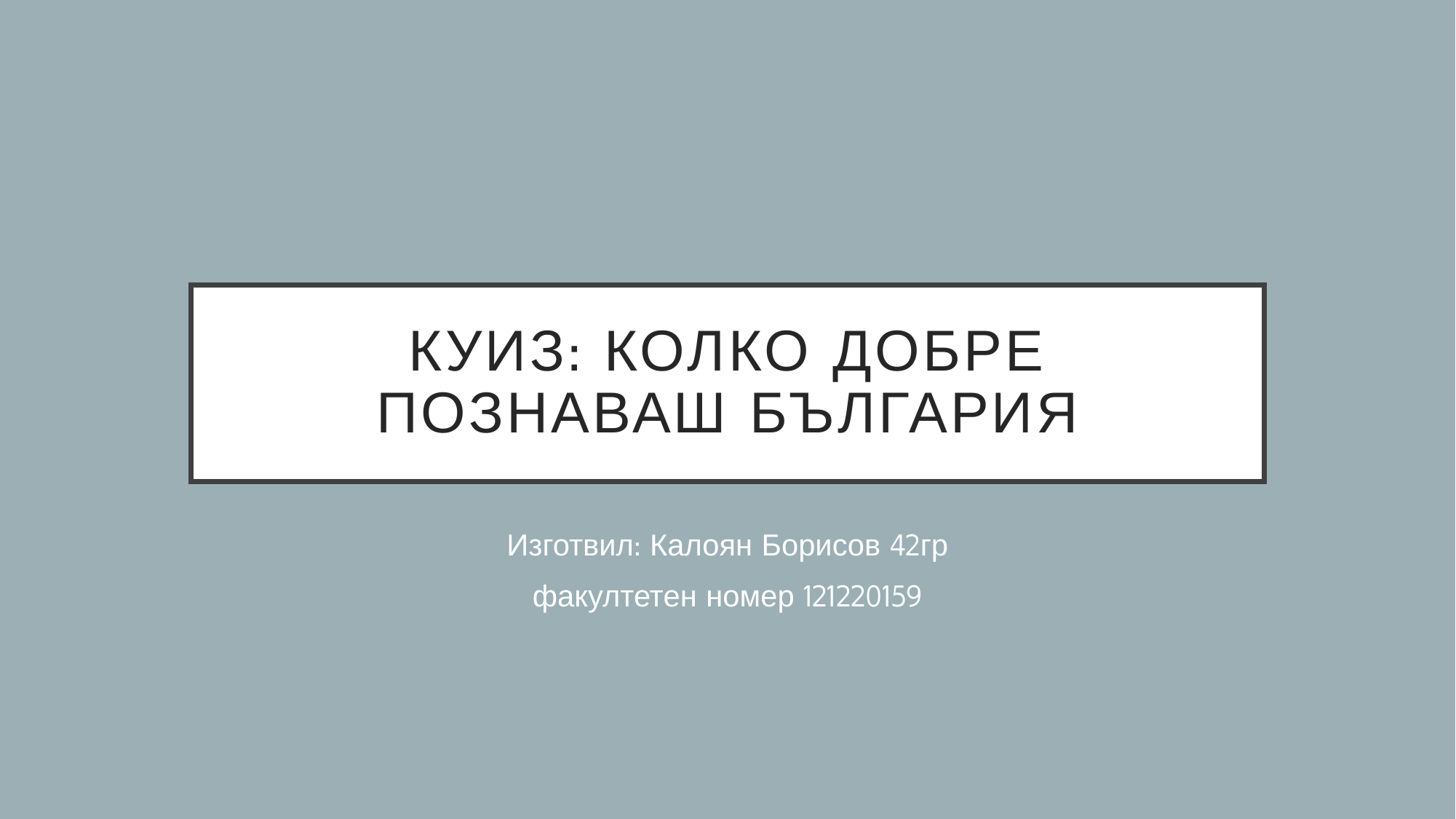

# Куиз: Колко добре познаваш България
Изготвил: Калоян Борисов 42гр
факултетен номер 121220159